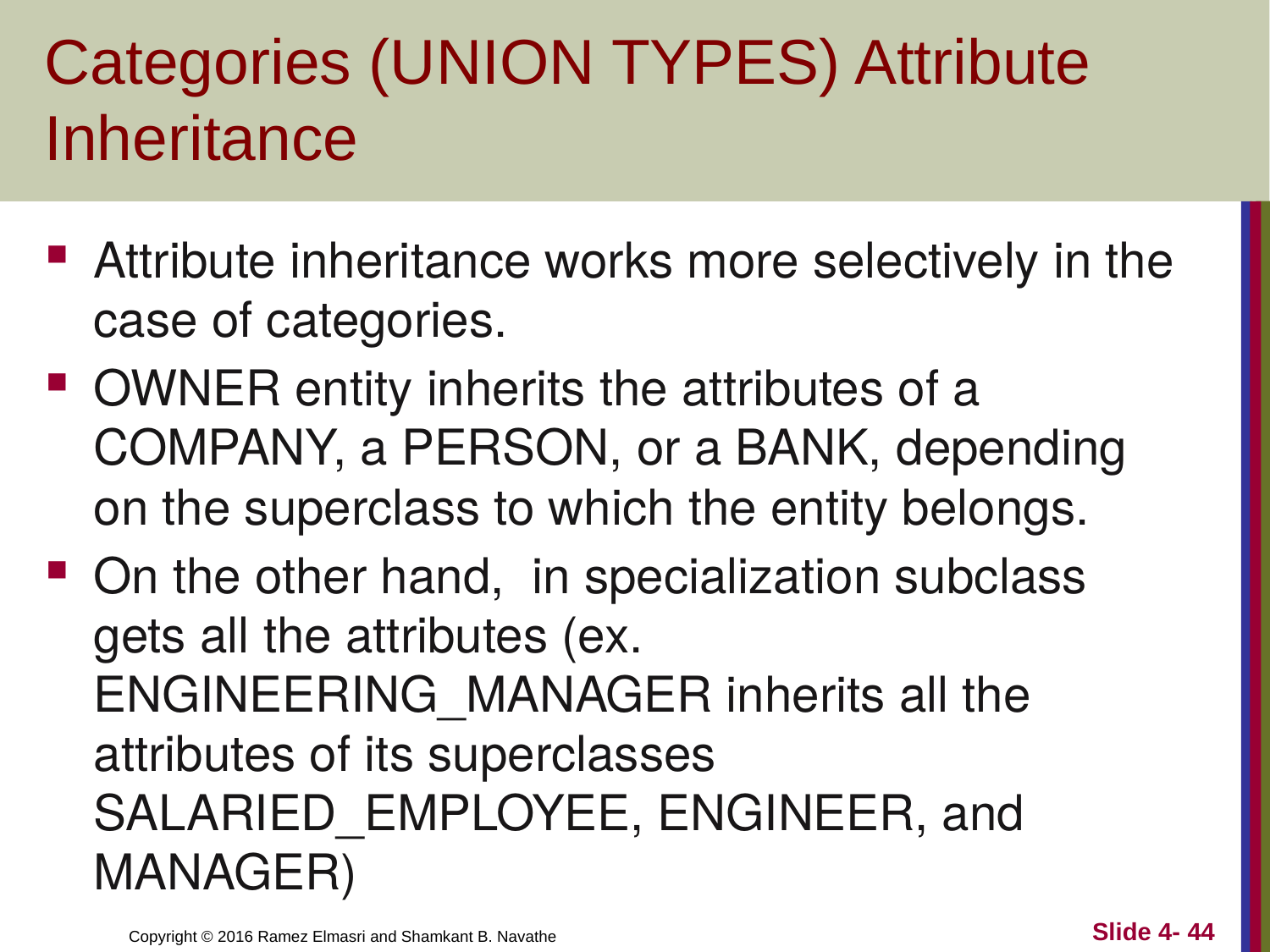

# Categories (UNION TYPES) Attribute Inheritance
Attribute inheritance works more selectively in the case of categories.
OWNER entity inherits the attributes of a COMPANY, a PERSON, or a BANK, depending on the superclass to which the entity belongs.
On the other hand,  in specialization subclass gets all the attributes (ex. ENGINEERING_MANAGER inherits all the attributes of its superclasses SALARIED_EMPLOYEE, ENGINEER, and MANAGER)

Slide 4- 44